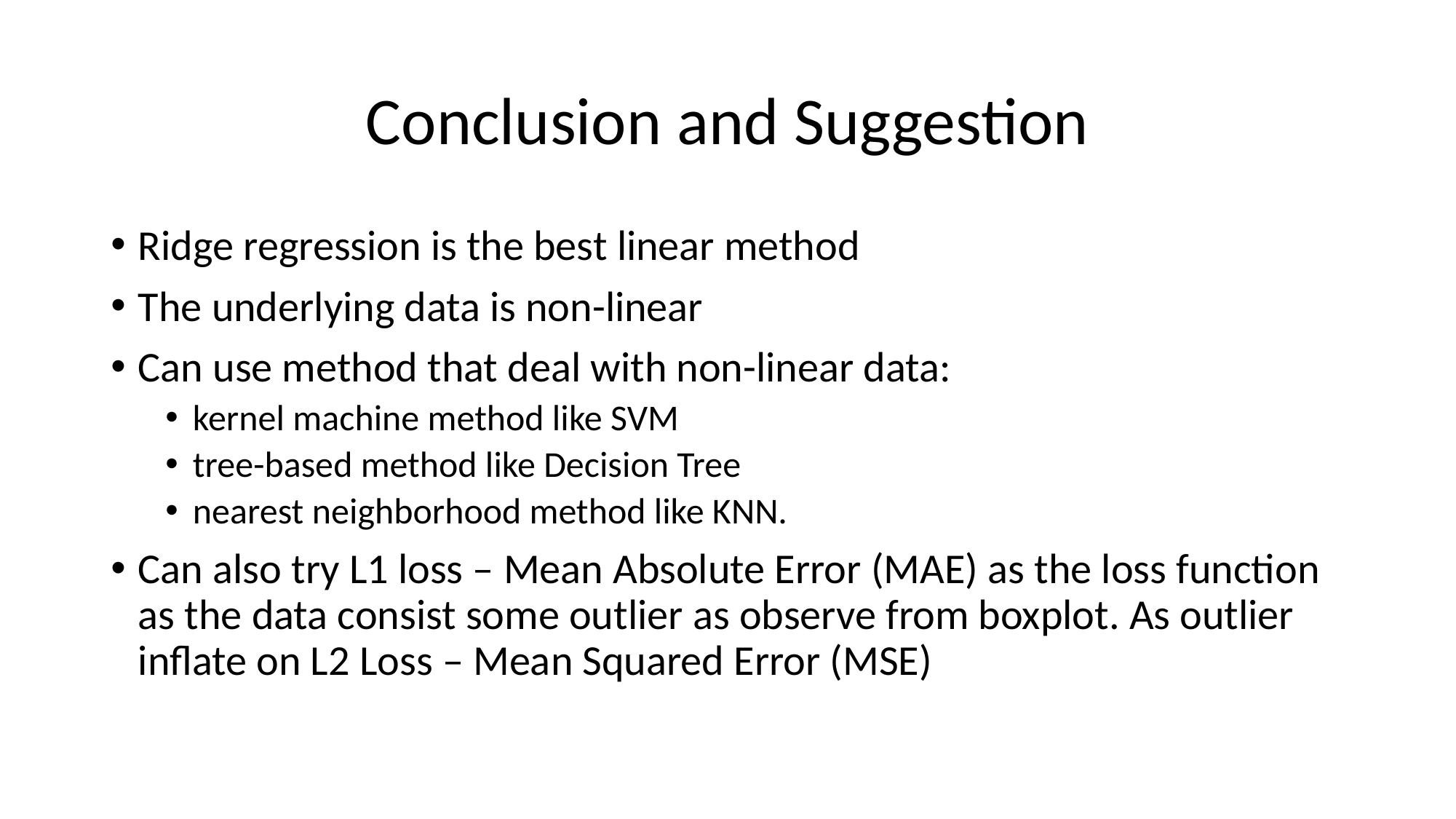

# Conclusion and Suggestion
Ridge regression is the best linear method
The underlying data is non-linear
Can use method that deal with non-linear data:
kernel machine method like SVM
tree-based method like Decision Tree
nearest neighborhood method like KNN.
Can also try L1 loss – Mean Absolute Error (MAE) as the loss function as the data consist some outlier as observe from boxplot. As outlier inflate on L2 Loss – Mean Squared Error (MSE)